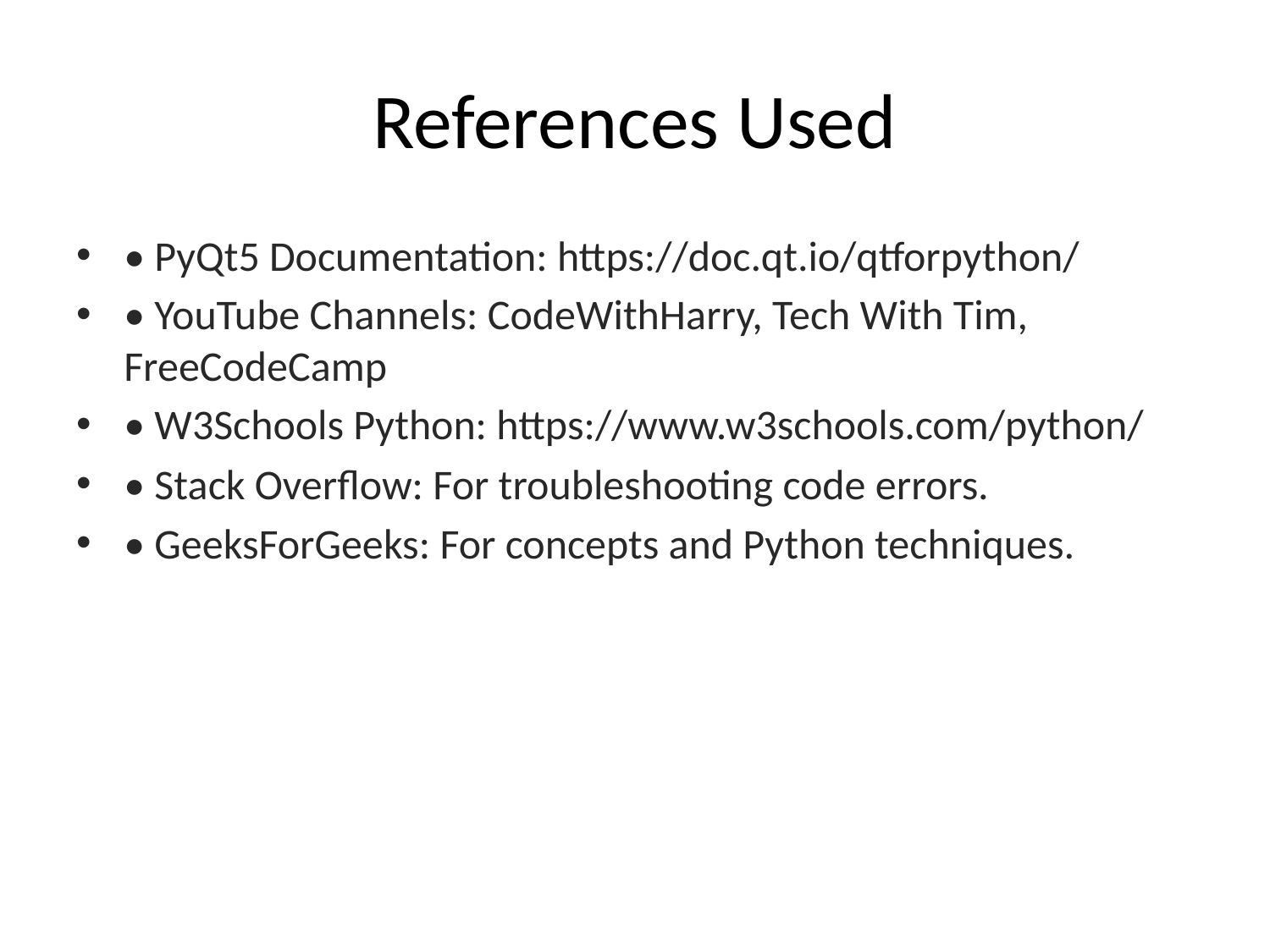

# References Used
• PyQt5 Documentation: https://doc.qt.io/qtforpython/
• YouTube Channels: CodeWithHarry, Tech With Tim, FreeCodeCamp
• W3Schools Python: https://www.w3schools.com/python/
• Stack Overflow: For troubleshooting code errors.
• GeeksForGeeks: For concepts and Python techniques.